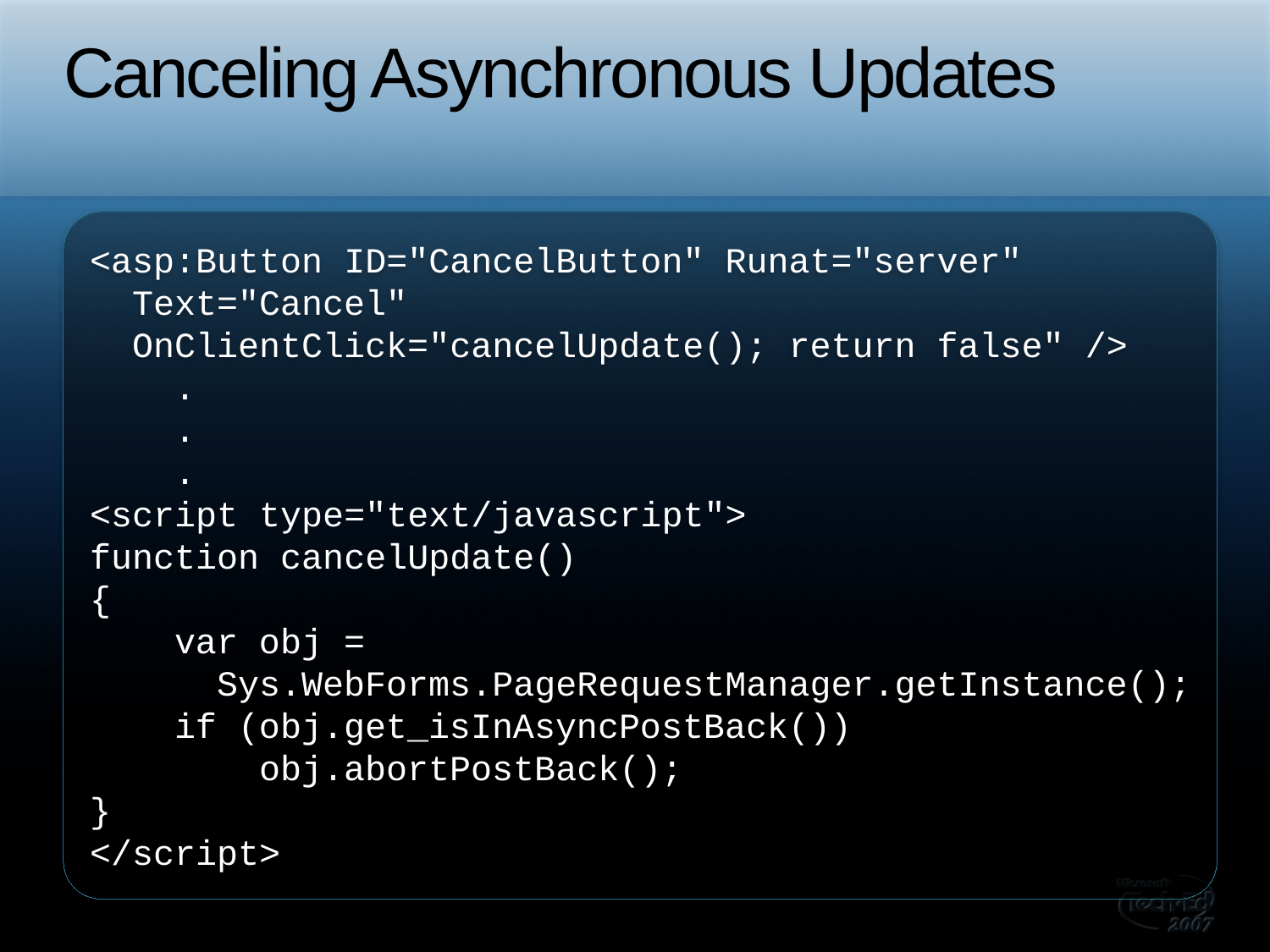

# Canceling Asynchronous Updates
<asp:Button ID="CancelButton" Runat="server"
  Text="Cancel"
  OnClientClick="cancelUpdate(); return false" />
    .
    .
    .
<script type="text/javascript">
function cancelUpdate()
{
    var obj =
      Sys.WebForms.PageRequestManager.getInstance();
    if (obj.get_isInAsyncPostBack())
        obj.abortPostBack();
}
</script>